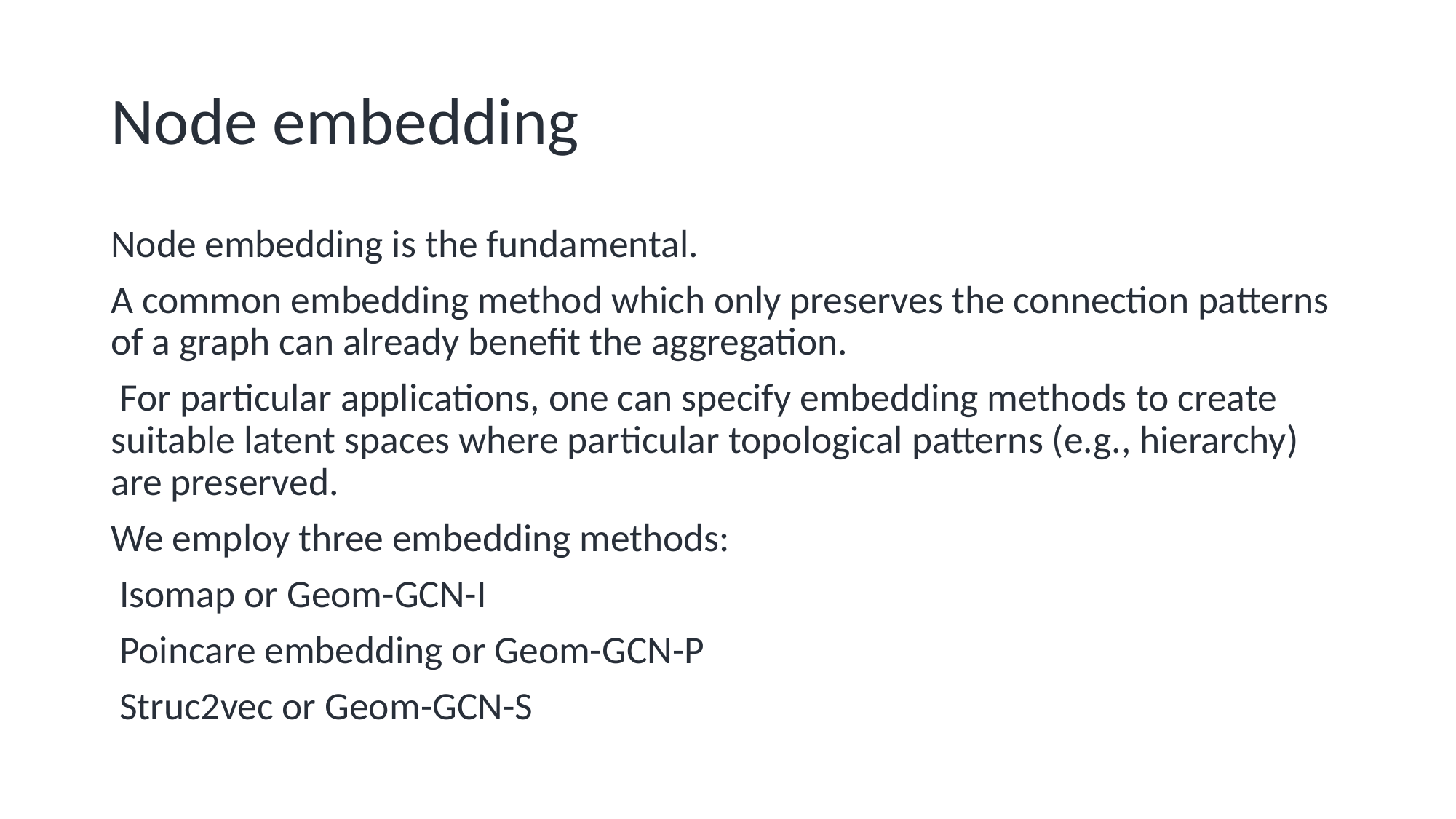

# Node embedding
Node embedding is the fundamental.
A common embedding method which only preserves the connection patterns of a graph can already benefit the aggregation.
 For particular applications, one can specify embedding methods to create suitable latent spaces where particular topological patterns (e.g., hierarchy) are preserved.
We employ three embedding methods:
 Isomap or Geom-GCN-I
 Poincare embedding or Geom-GCN-P
 Struc2vec or Geom-GCN-S